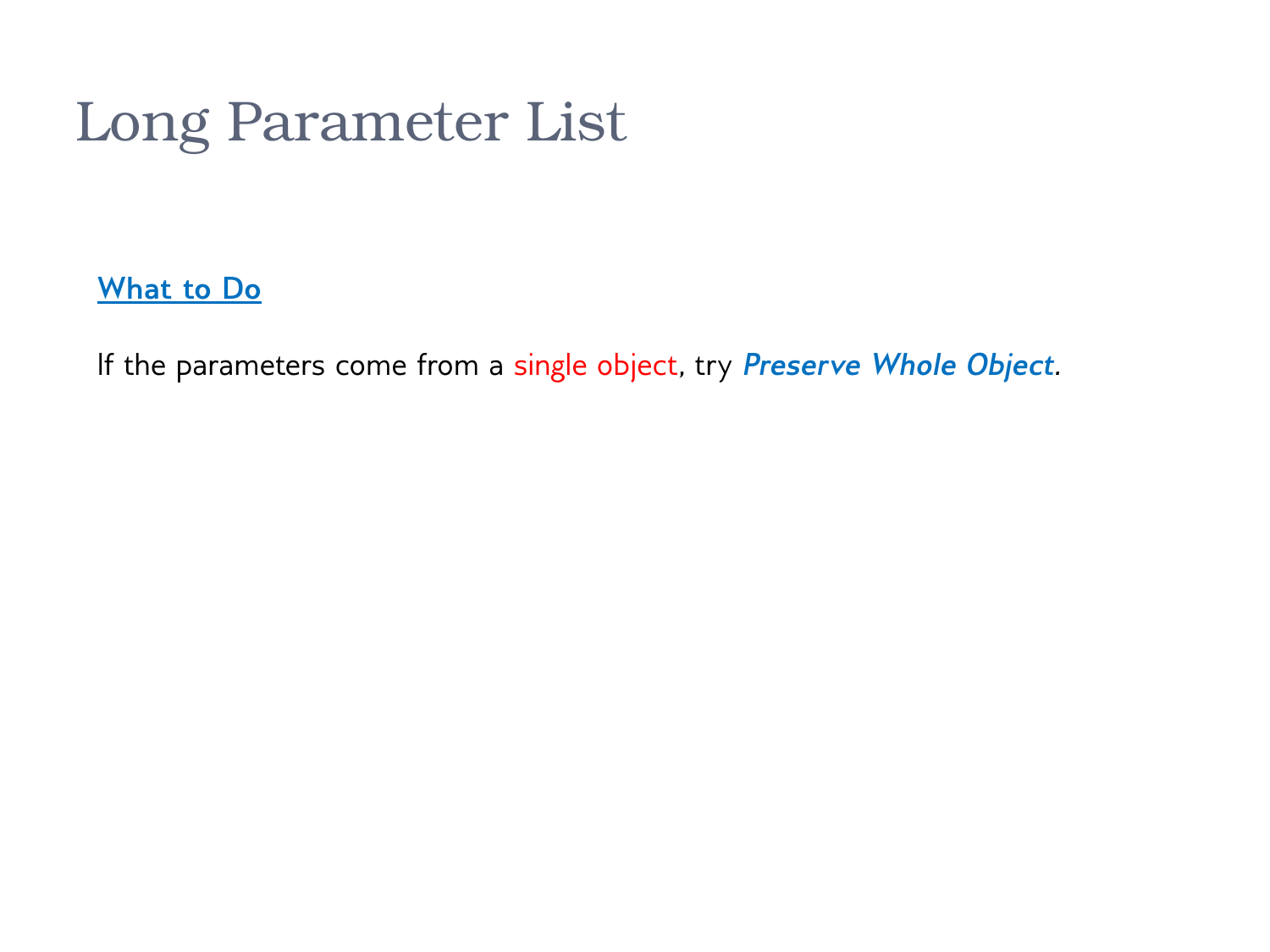

# Long Parameter List
What to Do

If the parameters come from a single object, try Preserve Whole Object.